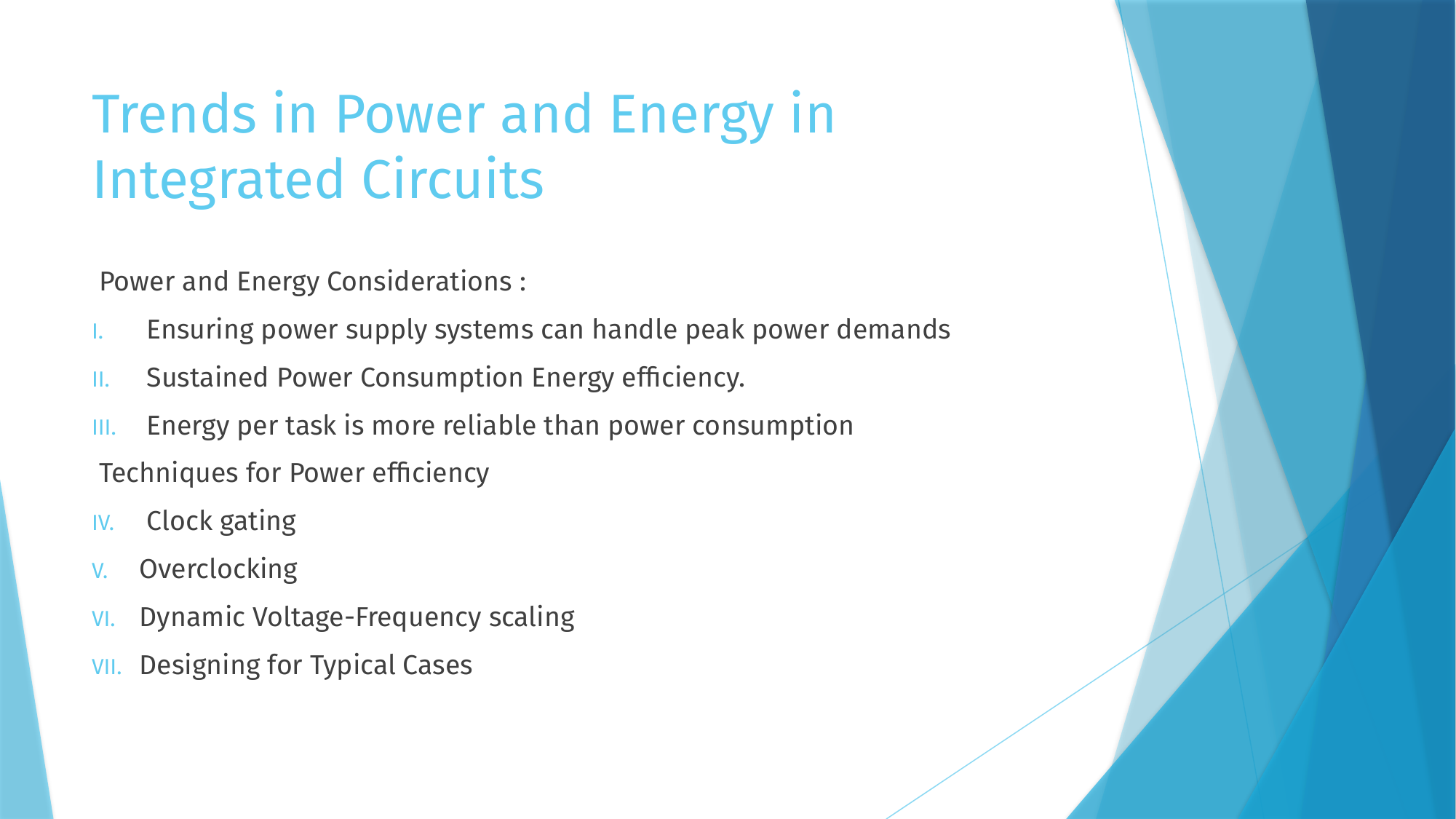

# Trends in Power and Energy in Integrated Circuits
 Power and Energy Considerations :
 Ensuring power supply systems can handle peak power demands
 Sustained Power Consumption Energy efficiency.
 Energy per task is more reliable than power consumption
 Techniques for Power efficiency
 Clock gating
Overclocking
Dynamic Voltage-Frequency scaling
Designing for Typical Cases